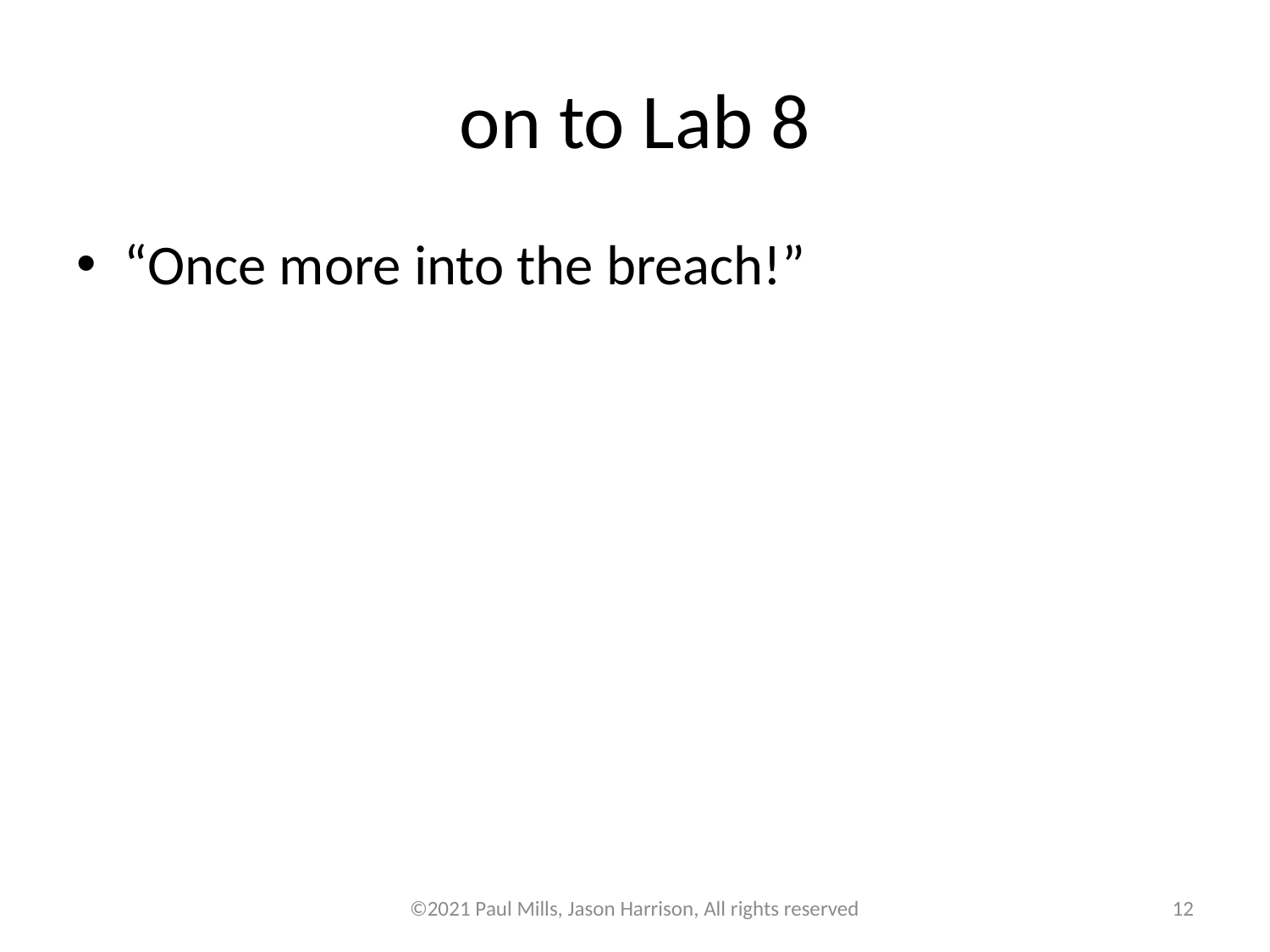

# on to Lab 8
“Once more into the breach!”
©2021 Paul Mills, Jason Harrison, All rights reserved
12